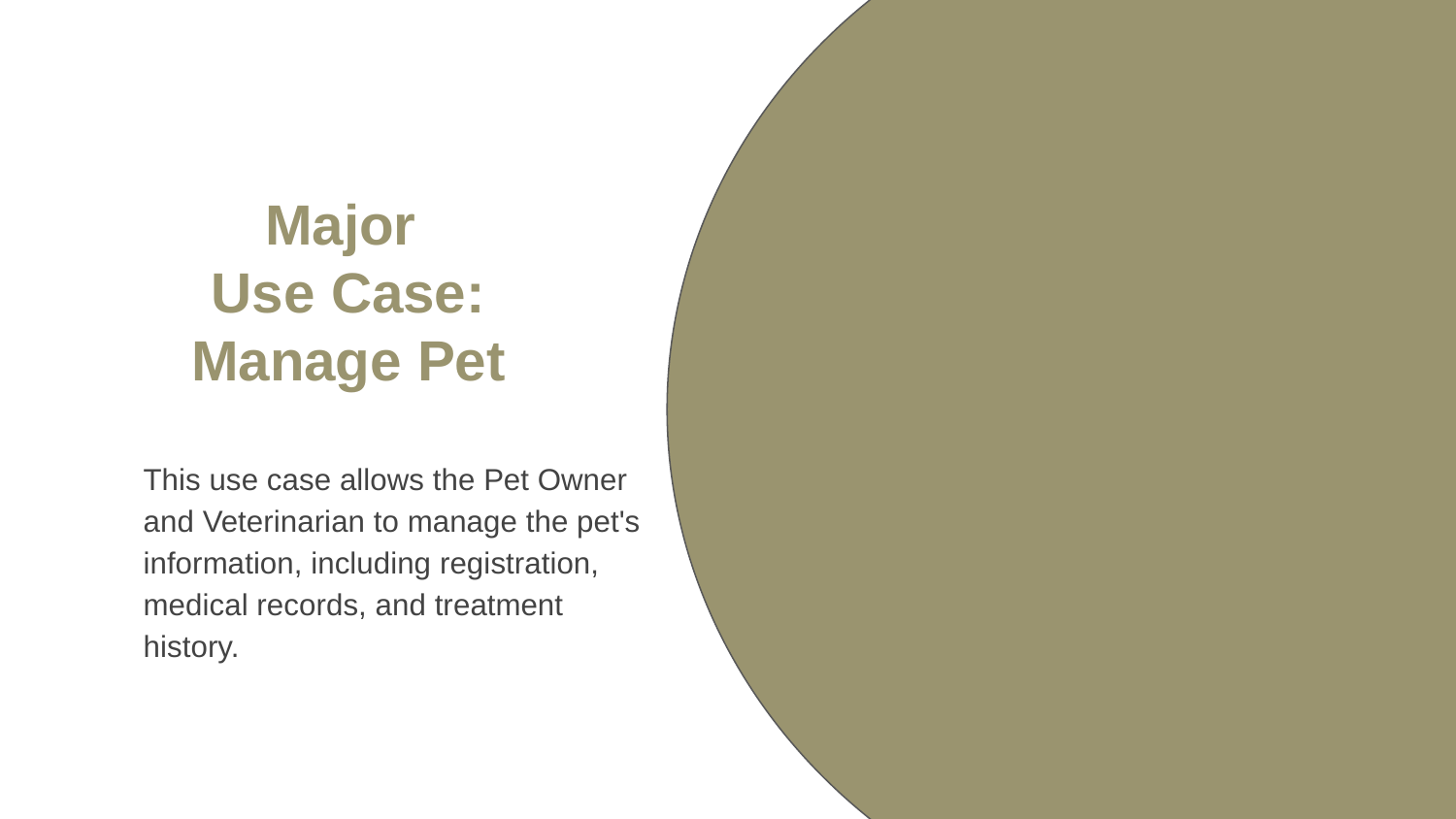

Major
Use Case:
Manage Pet
This use case allows the Pet Owner and Veterinarian to manage the pet's information, including registration, medical records, and treatment history.